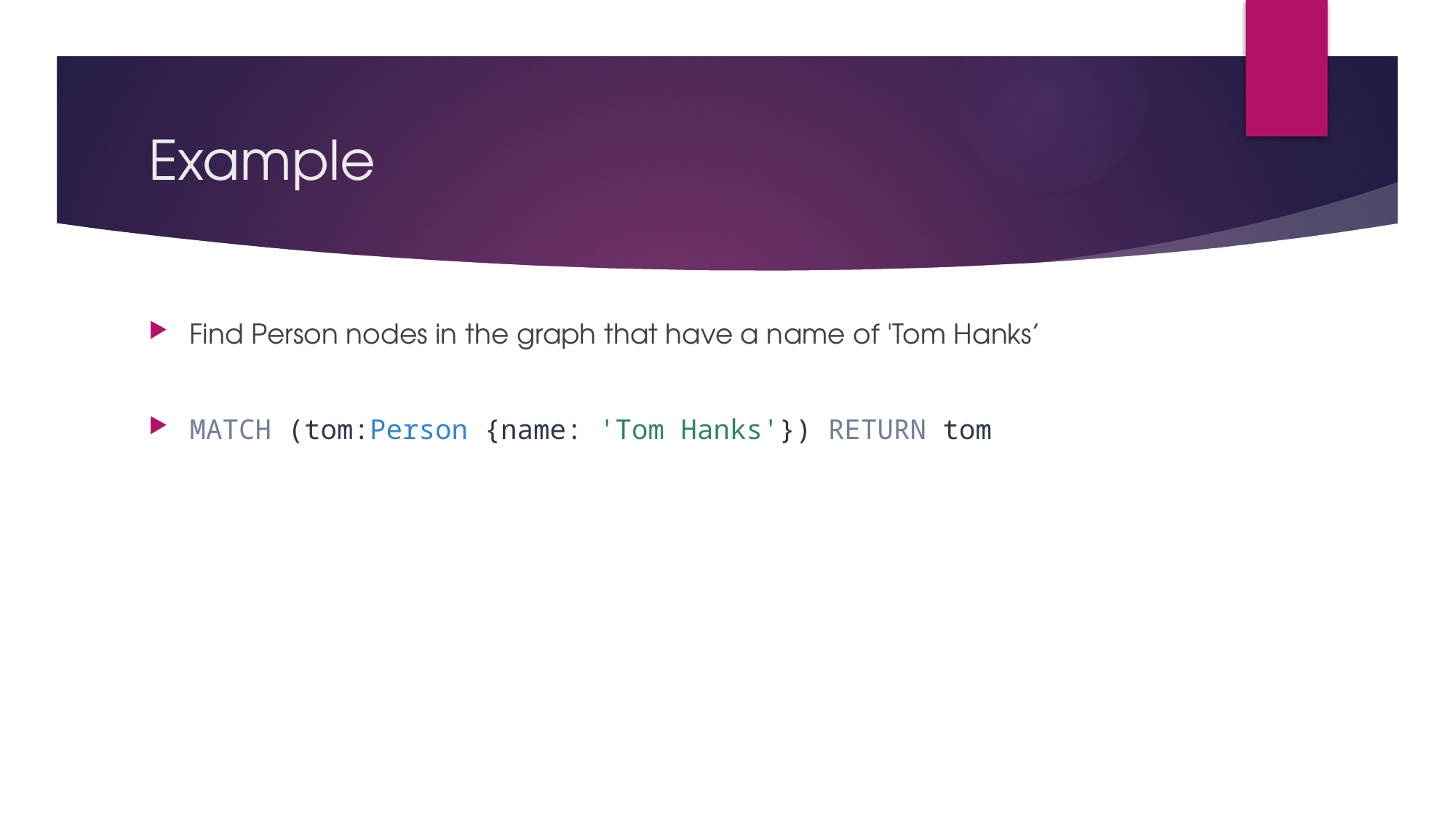

# Example
Find Person nodes in the graph that have a name of 'Tom Hanks’

MATCH (tom:Person {name: 'Tom Hanks'}) RETURN tom